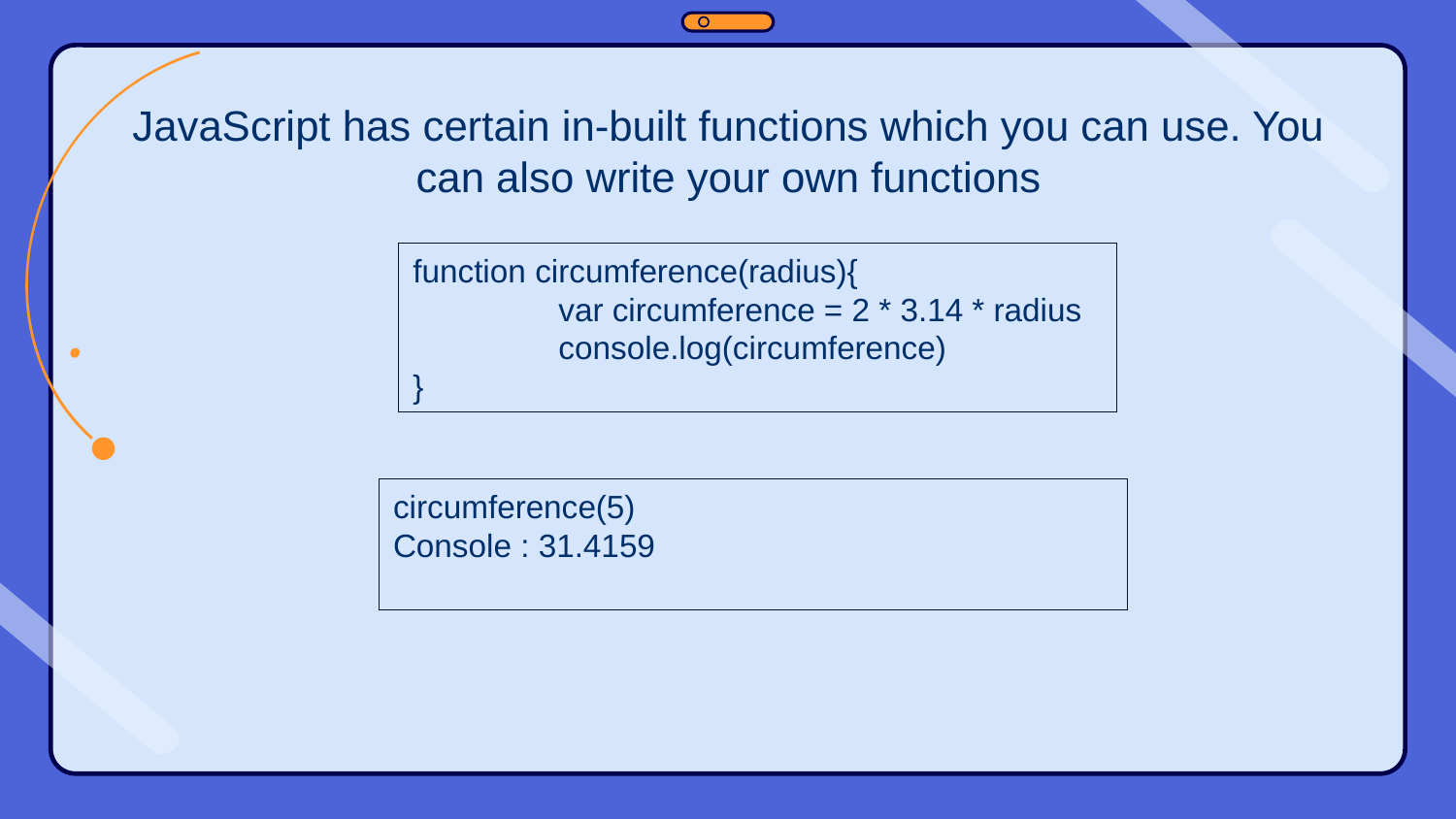

# JavaScript has certain in-built functions which you can use. You can also write your own functions
function circumference(radius){
	var circumference = 2 * 3.14 * radius
	console.log(circumference)
}
circumference(5)
Console : 31.4159